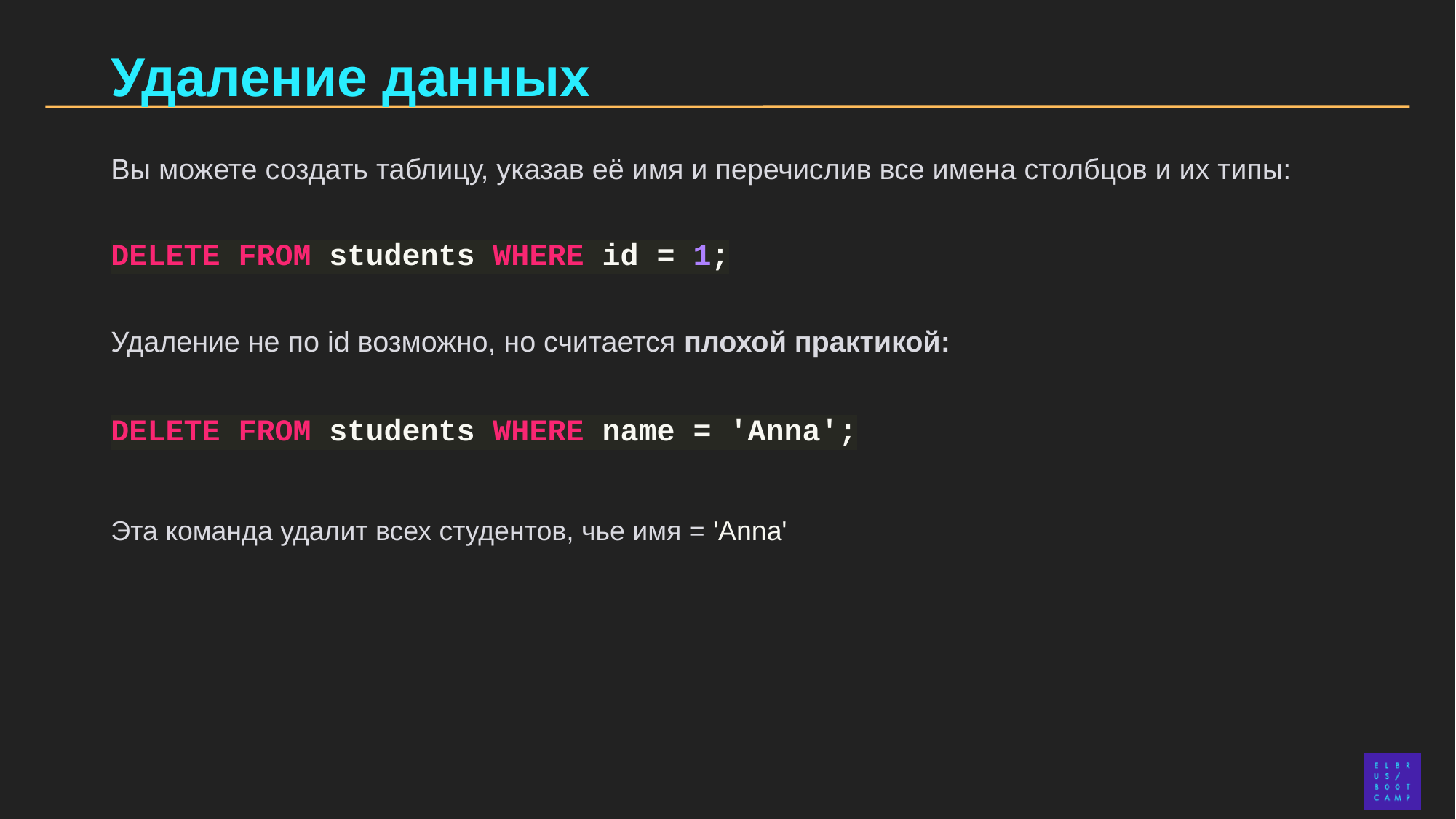

# Удаление данных
Вы можете создать таблицу, указав её имя и перечислив все имена столбцов и их типы:
DELETE FROM students WHERE id = 1;

Удаление не по id возможно, но считается плохой практикой:

DELETE FROM students WHERE name = 'Anna';

Эта команда удалит всех студентов, чье имя = 'Anna'